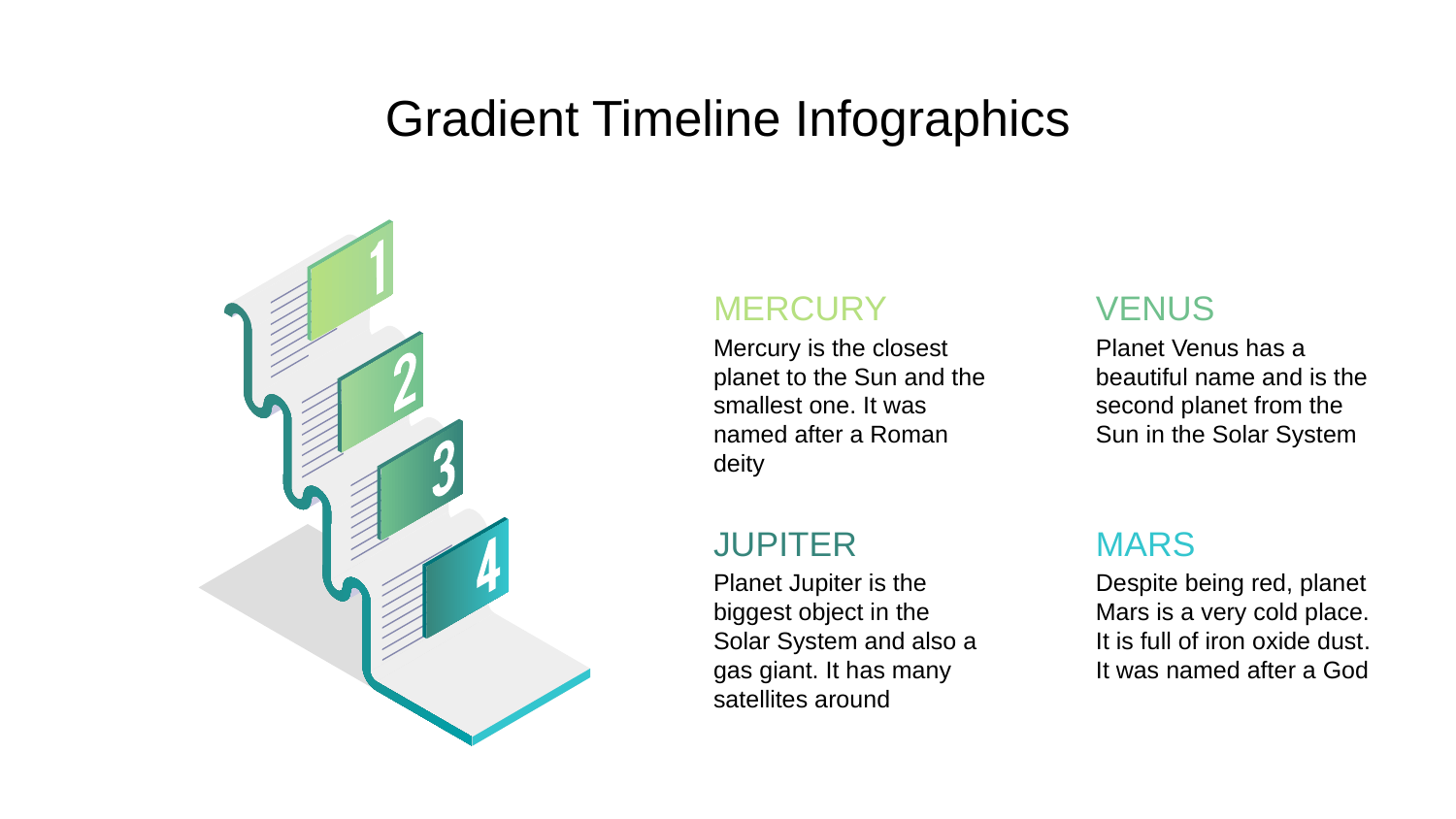

# Gradient Timeline Infographics

MERCURY
VENUS
Mercury is the closest planet to the Sun and the smallest one. It was named after a Roman deity
Planet Venus has a beautiful name and is the second planet from the Sun in the Solar System
JUPITER
MARS
Planet Jupiter is the biggest object in the Solar System and also a gas giant. It has many satellites around
Despite being red, planet Mars is a very cold place. It is full of iron oxide dust. It was named after a God